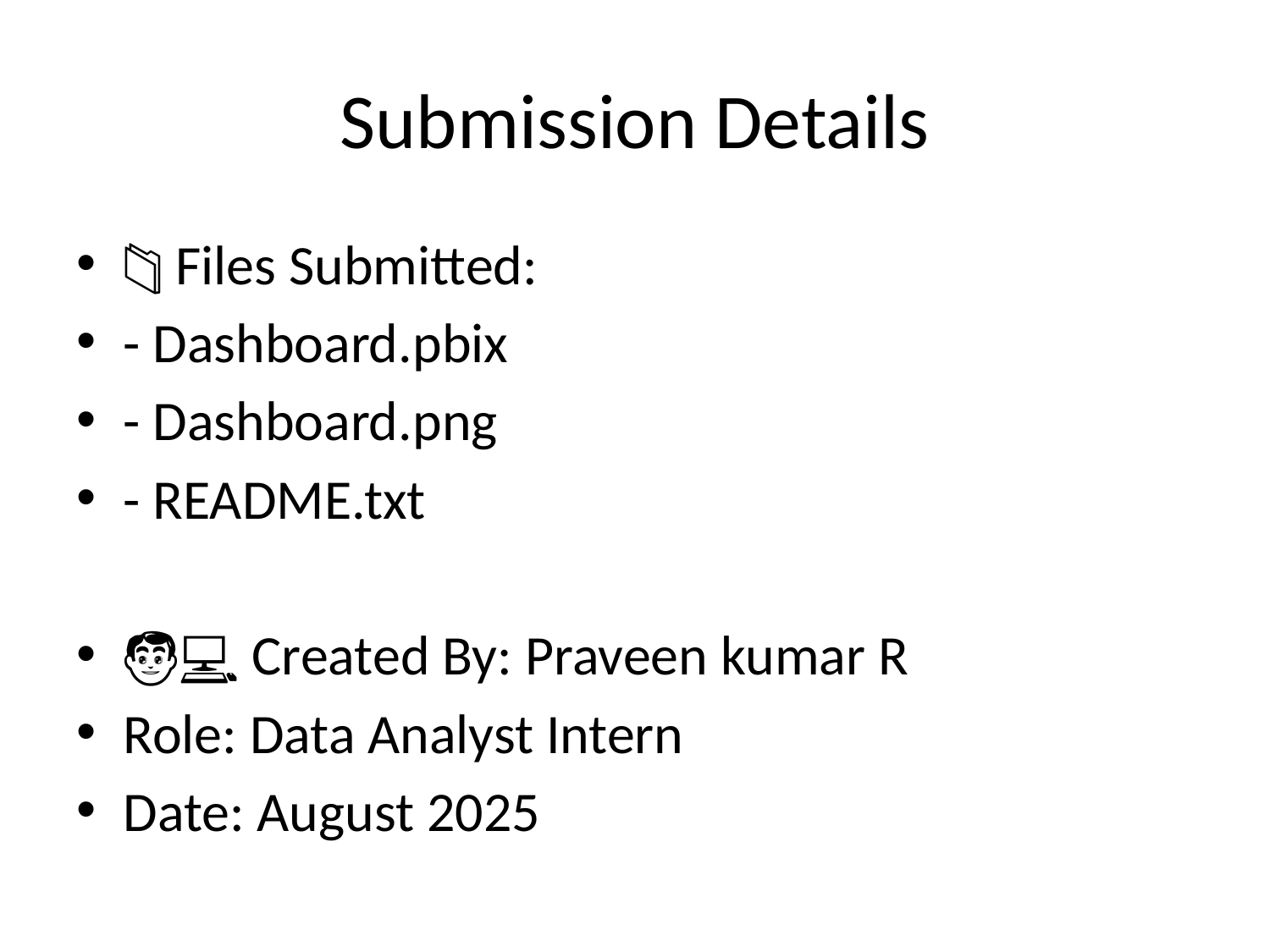

# Submission Details
📁 Files Submitted:
- Dashboard.pbix
- Dashboard.png
- README.txt

👨‍💻 Created By: Praveen kumar R
Role: Data Analyst Intern
Date: August 2025